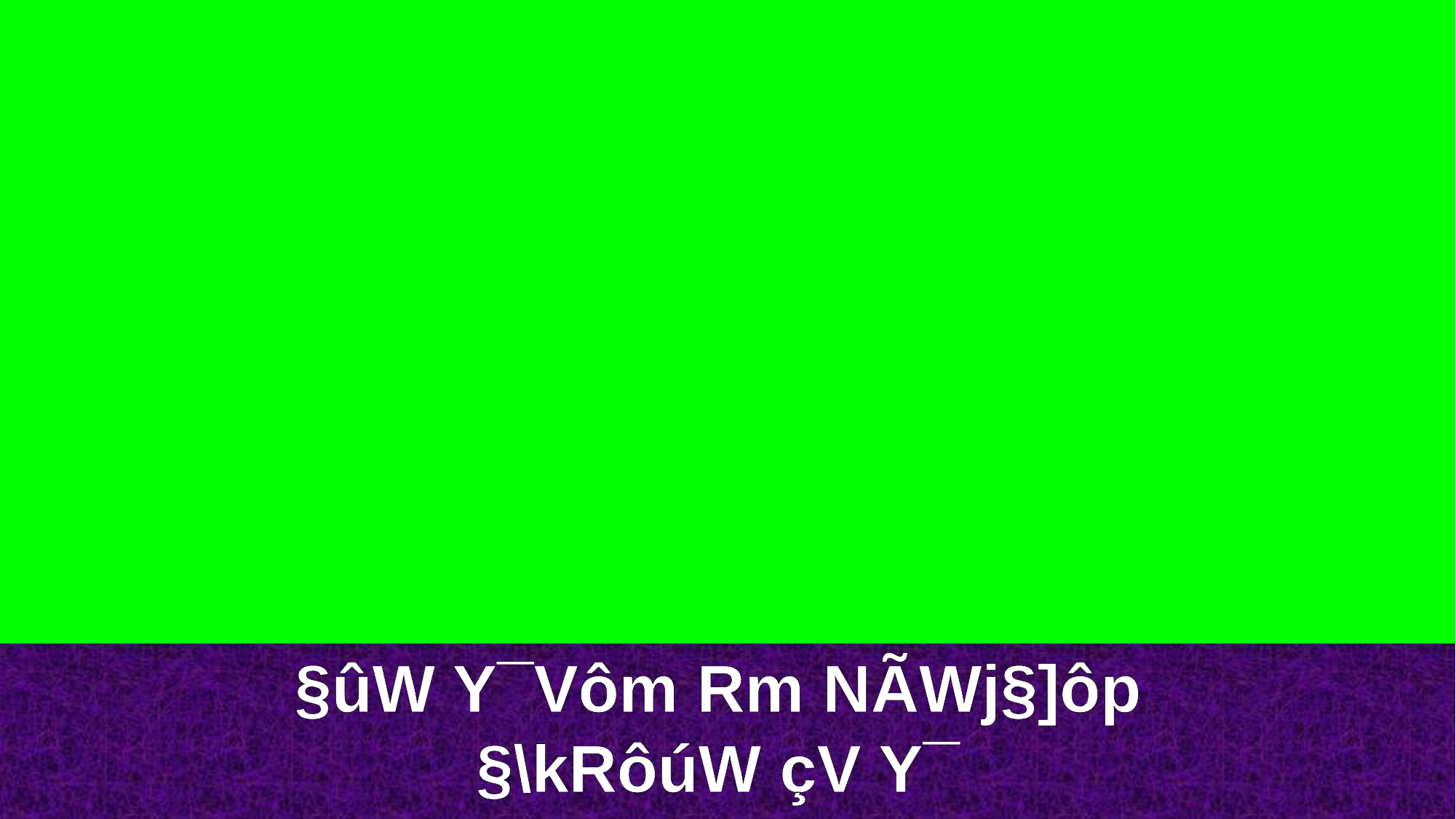

§ûW Y¯Vôm Rm NÃWj§]ôp
§\kRôúW çV Y¯